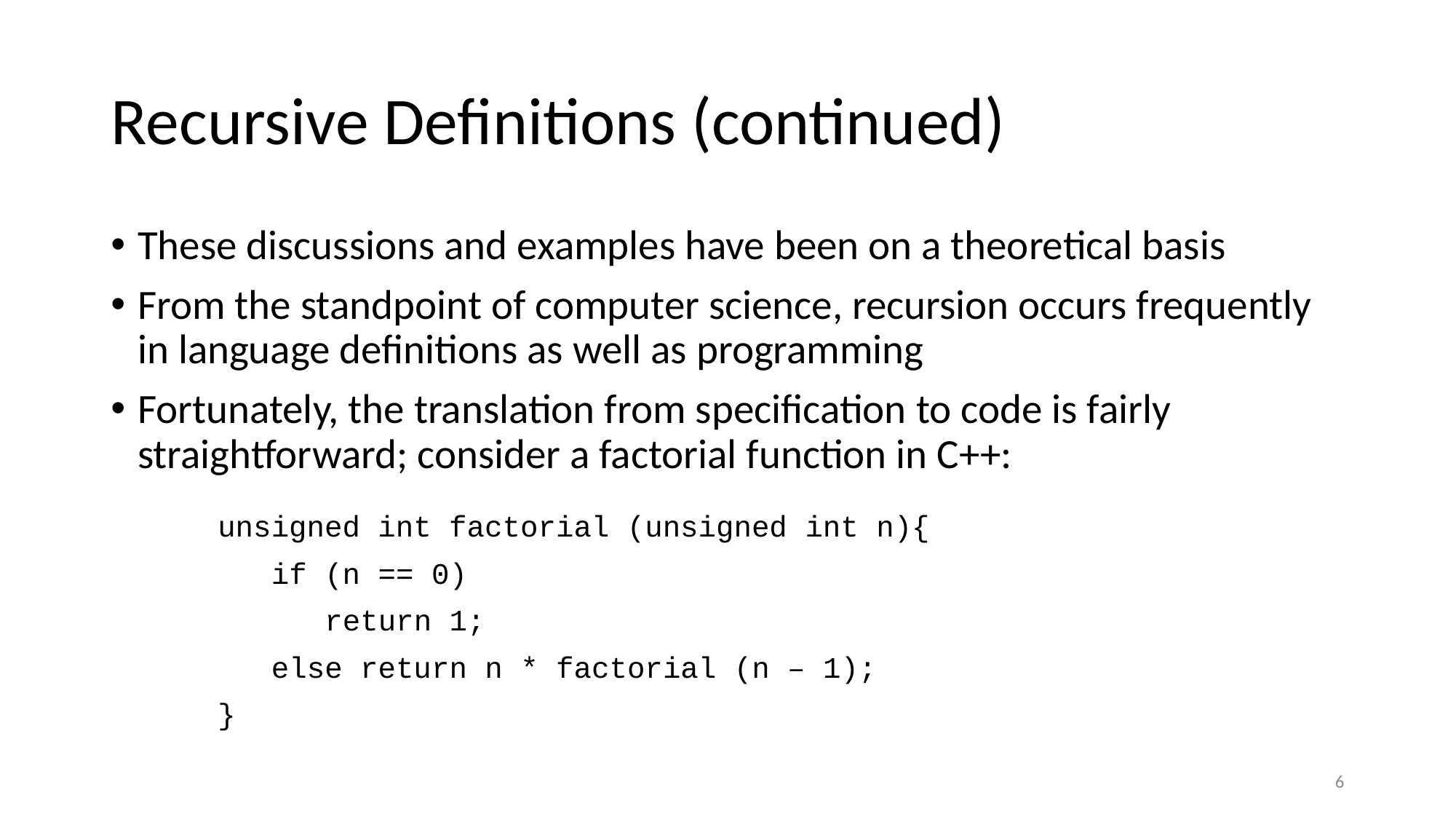

# Recursive Definitions (continued)
These discussions and examples have been on a theoretical basis
From the standpoint of computer science, recursion occurs frequently in language definitions as well as programming
Fortunately, the translation from specification to code is fairly straightforward; consider a factorial function in C++:

	unsigned int factorial (unsigned int n){
	   if (n == 0)
	      return 1;
	   else return n * factorial (n – 1);
	}
6